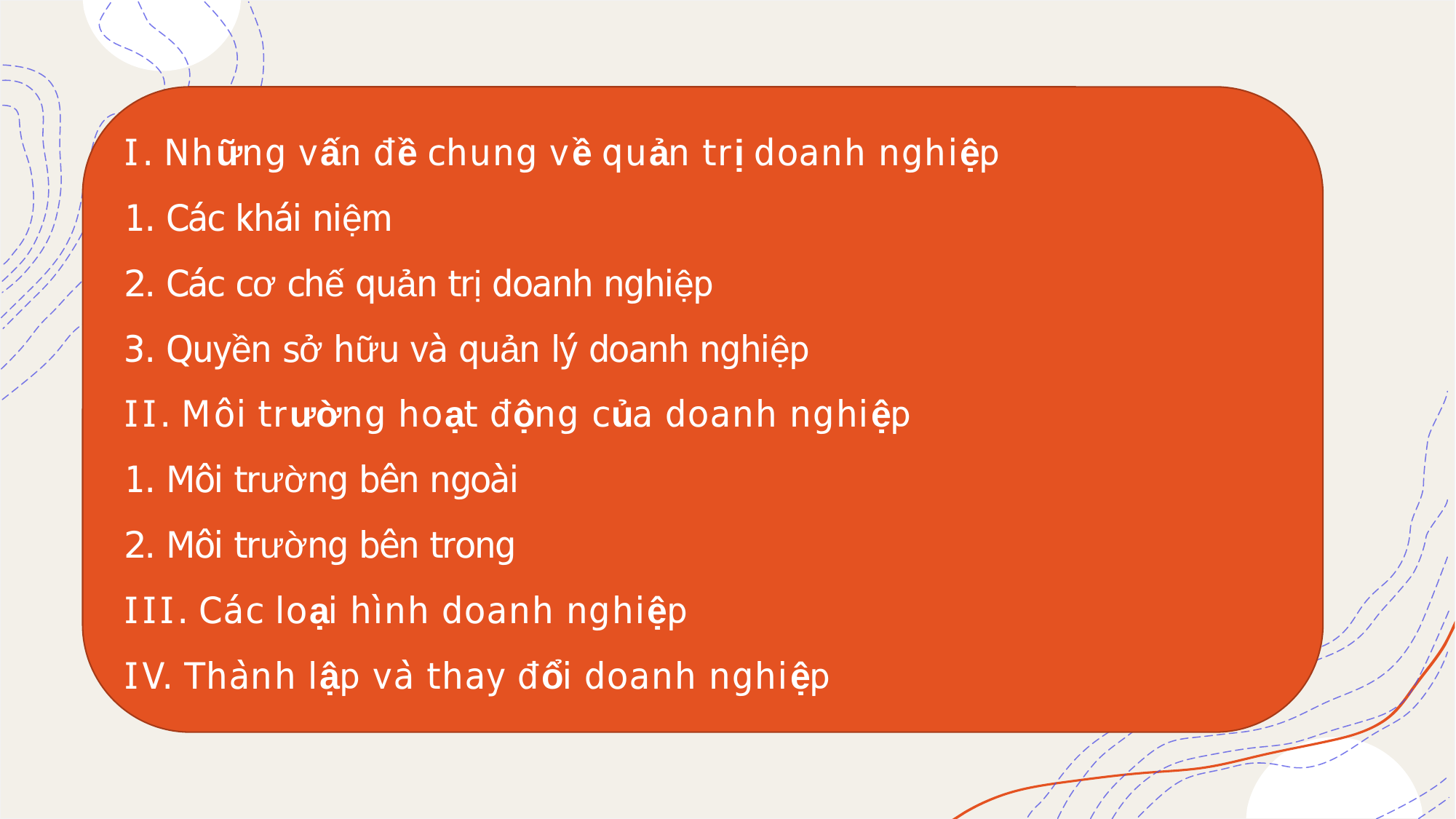

I. Những vấn đề chung về quản trị doanh nghiệp
1. Các khái niệm
2. Các cơ chế quản trị doanh nghiệp
3. Quyền sở hữu và quản lý doanh nghiệp
II. Môi trường hoạt động của doanh nghiệp
1. Môi trường bên ngoài
2. Môi trường bên trong
III. Các loại hình doanh nghiệp
IV. Thành lập và thay đổi doanh nghiệp